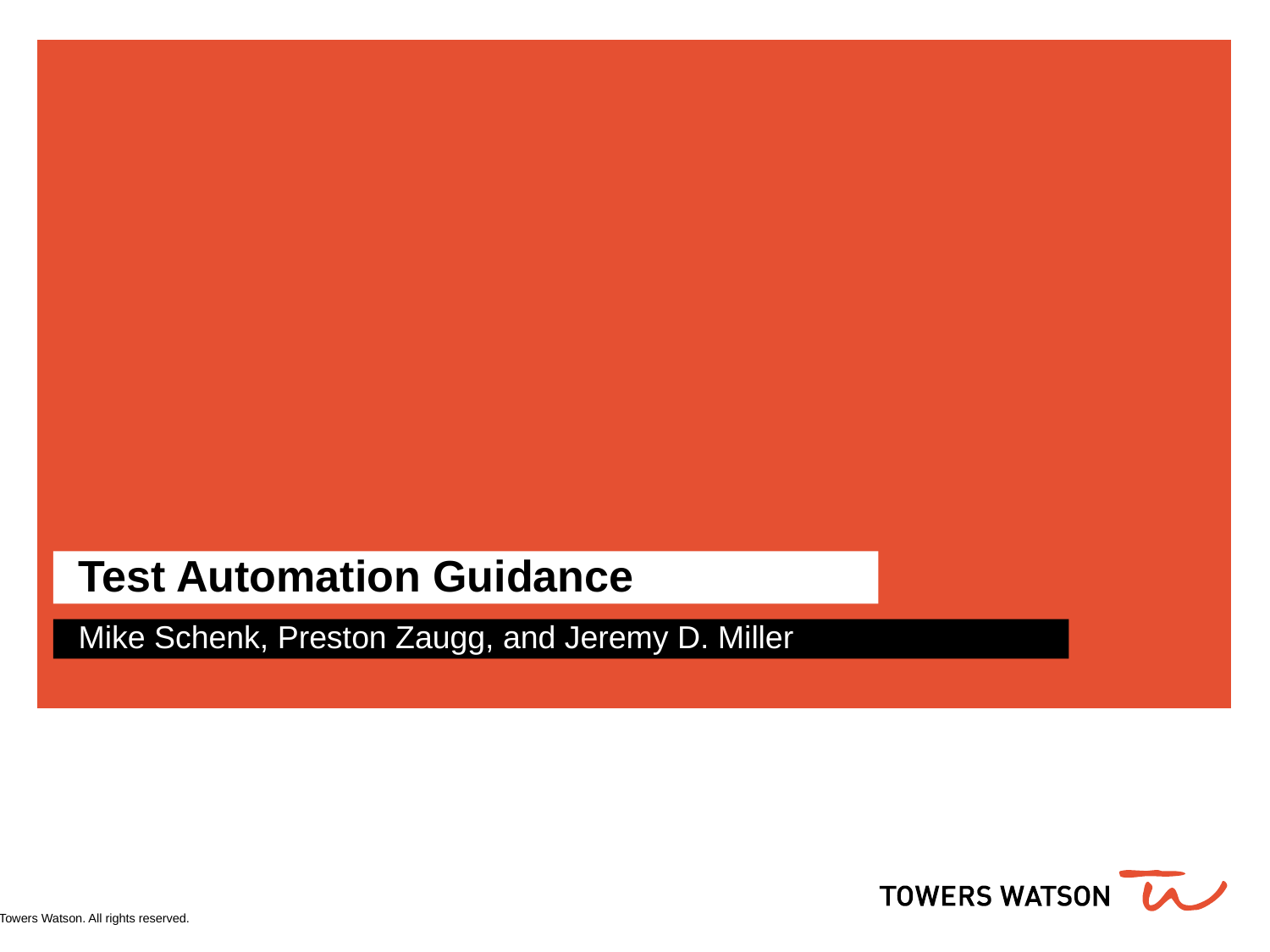

# Test Automation Guidance
Mike Schenk, Preston Zaugg, and Jeremy D. Miller